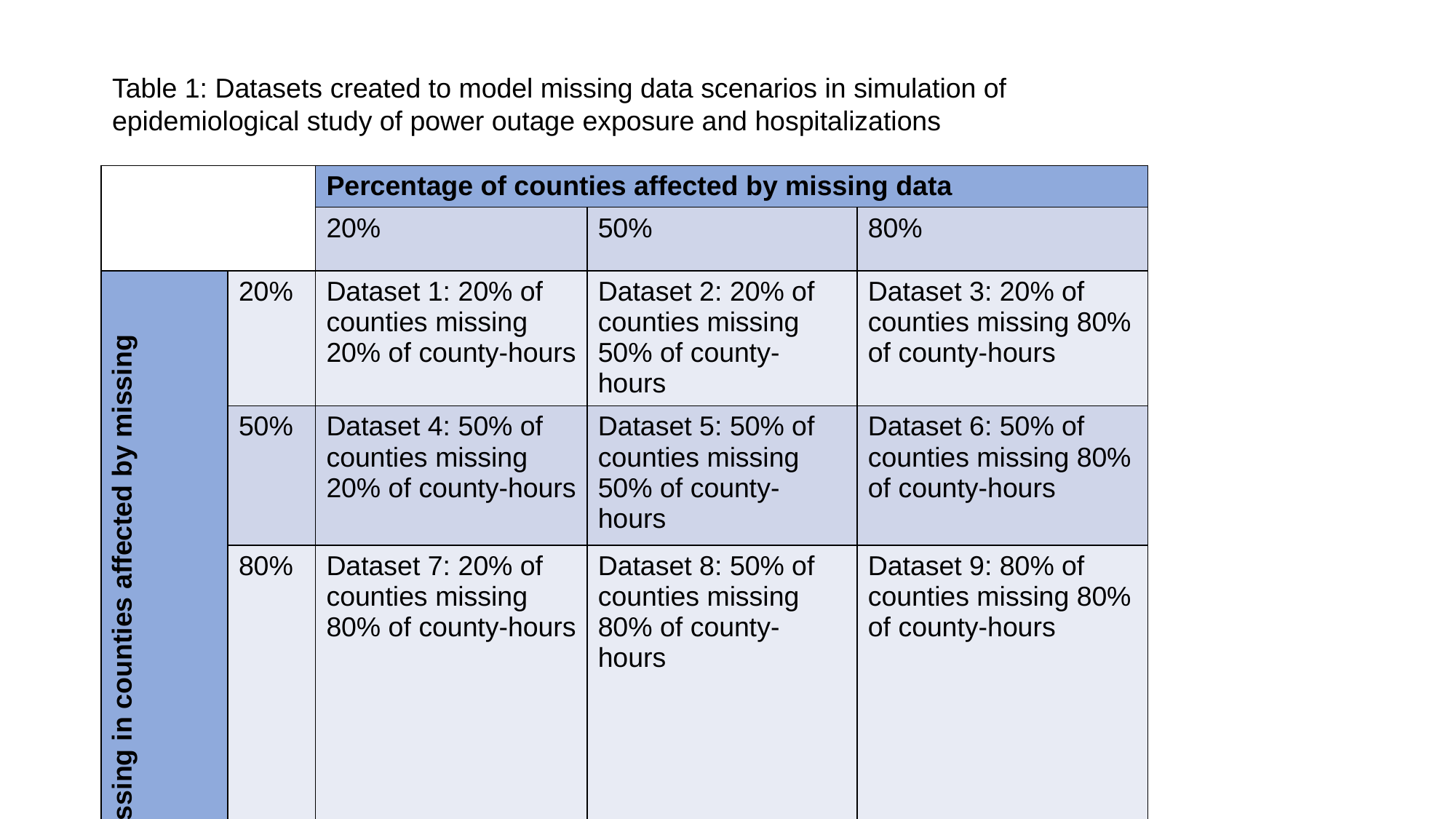

Table 1: Datasets created to model missing data scenarios in simulation of epidemiological study of power outage exposure and hospitalizations

|  |  | Percentage of counties affected by missing data |  |  |
| --- | --- | --- | --- | --- |
|  |  | 20% | 50% | 80% |
| Percentage of county-hours missing in counties affected by missing data | 20% | Dataset 1: 20% of counties missing 20% of county-hours | Dataset 2: 20% of counties missing 50% of county-hours | Dataset 3: 20% of counties missing 80% of county-hours |
|  | 50% | Dataset 4: 50% of counties missing 20% of county-hours | Dataset 5: 50% of counties missing 50% of county-hours | Dataset 6: 50% of counties missing 80% of county-hours |
|  | 80% | Dataset 7: 20% of counties missing 80% of county-hours | Dataset 8: 50% of counties missing 80% of county-hours | Dataset 9: 80% of counties missing 80% of county-hours |